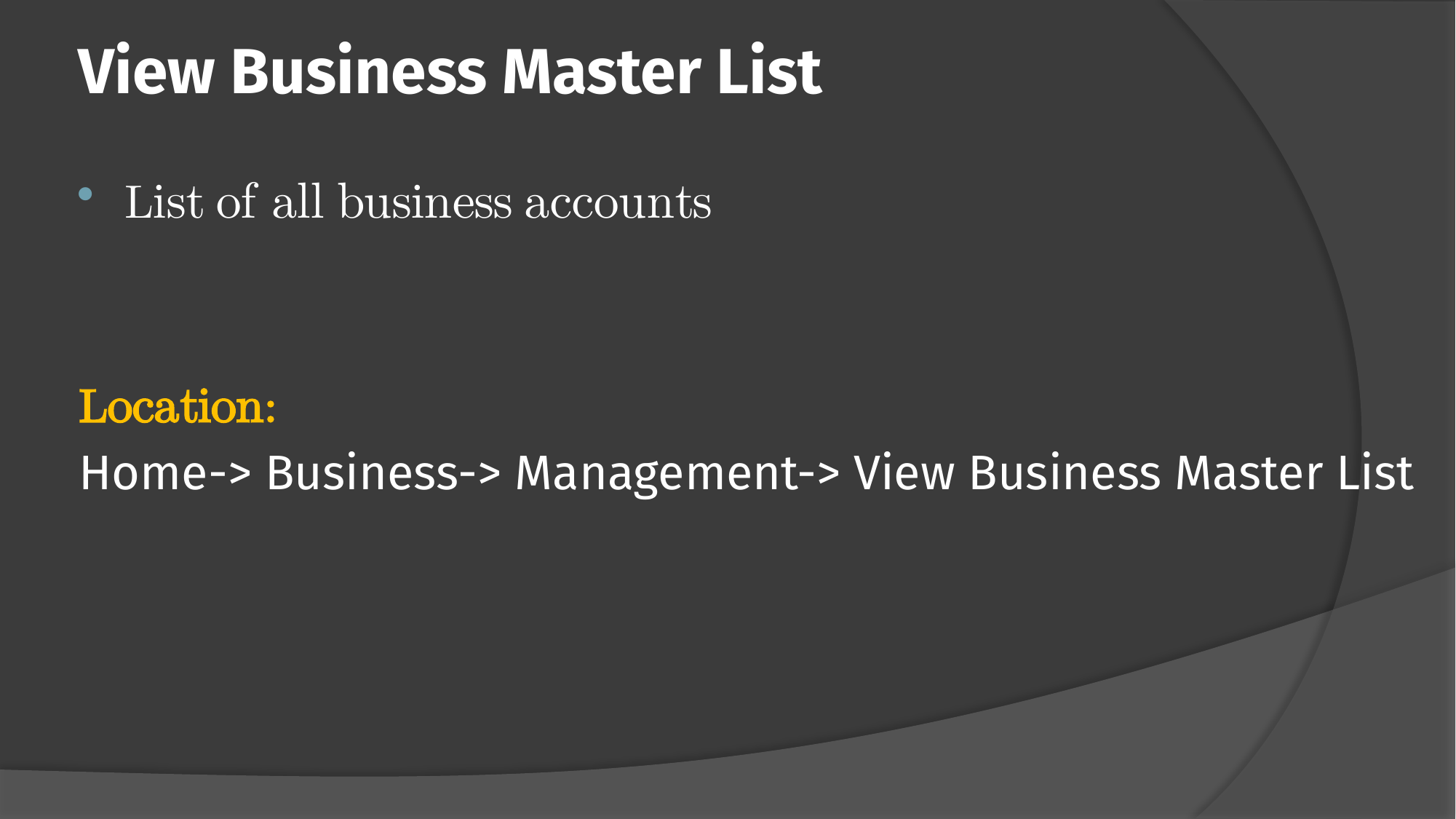

# View Business Master List
List of all business accounts

Location:
Home-> Business-> Management-> View Business Master List